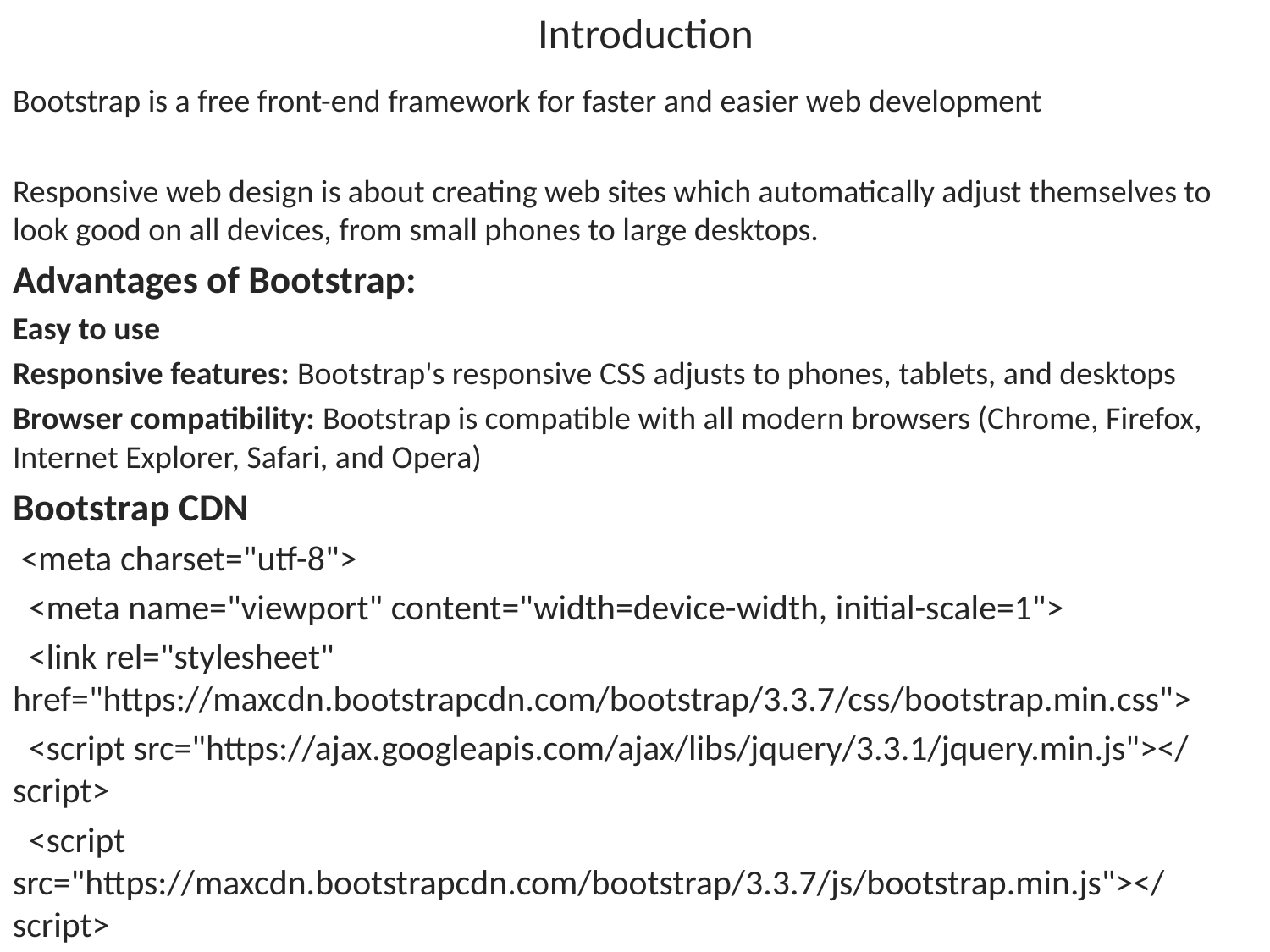

# Introduction
Bootstrap is a free front-end framework for faster and easier web development

Responsive web design is about creating web sites which automatically adjust themselves to look good on all devices, from small phones to large desktops.
Advantages of Bootstrap:
Easy to use
Responsive features: Bootstrap's responsive CSS adjusts to phones, tablets, and desktops
Browser compatibility: Bootstrap is compatible with all modern browsers (Chrome, Firefox, Internet Explorer, Safari, and Opera)
Bootstrap CDN
 <meta charset="utf-8">
  <meta name="viewport" content="width=device-width, initial-scale=1">
  <link rel="stylesheet" href="https://maxcdn.bootstrapcdn.com/bootstrap/3.3.7/css/bootstrap.min.css">
  <script src="https://ajax.googleapis.com/ajax/libs/jquery/3.3.1/jquery.min.js"></script>
  <script src="https://maxcdn.bootstrapcdn.com/bootstrap/3.3.7/js/bootstrap.min.js"></script>